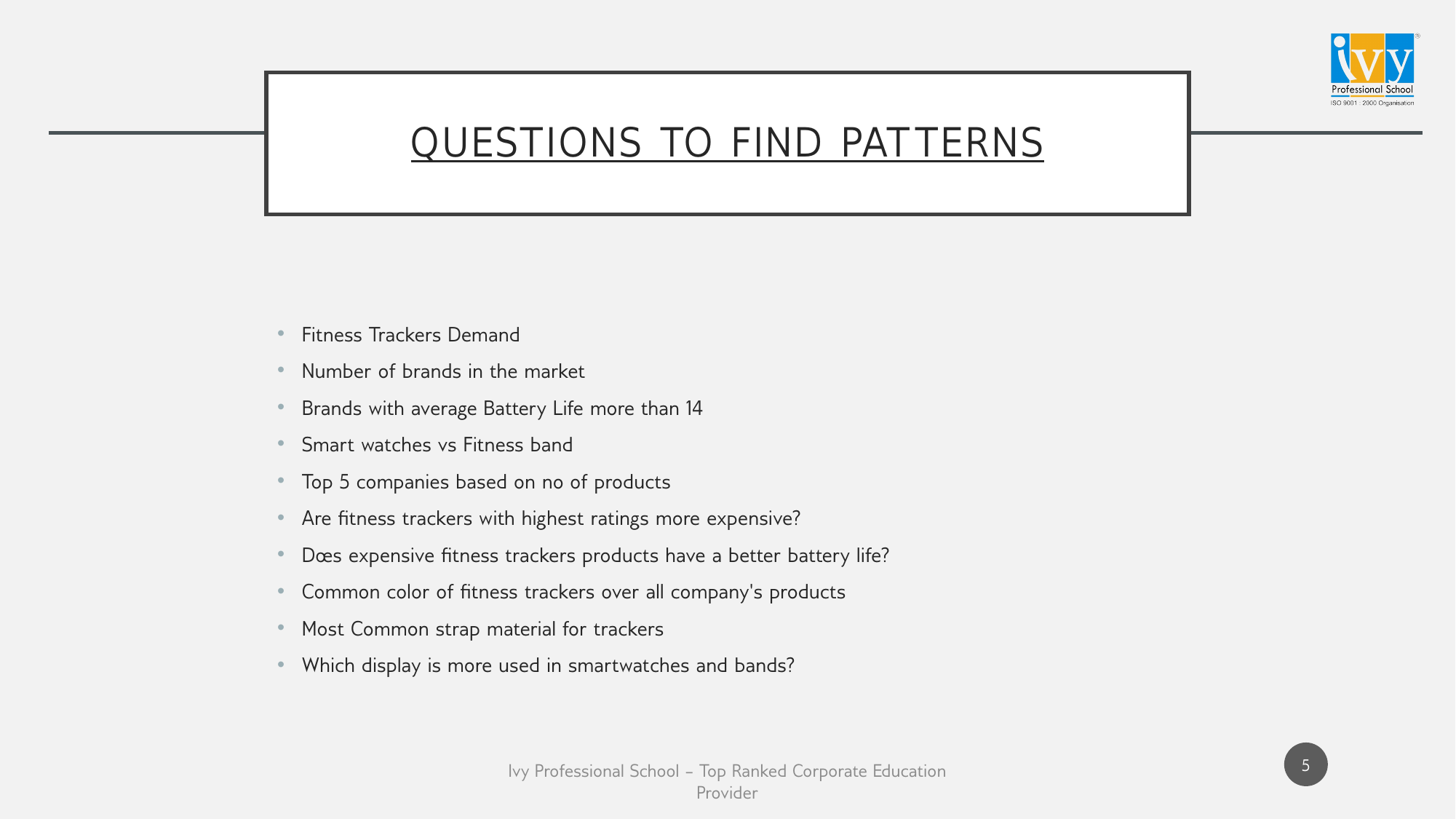

# Questions to find patterns
Fitness Trackers Demand
Number of brands in the market
Brands with average Battery Life more than 14
Smart watches vs Fitness band
Top 5 companies based on no of products
Are fitness trackers with highest ratings more expensive?
Does expensive fitness trackers products have a better battery life?
Common color of fitness trackers over all company's products
Most Common strap material for trackers
Which display is more used in smartwatches and bands?

5